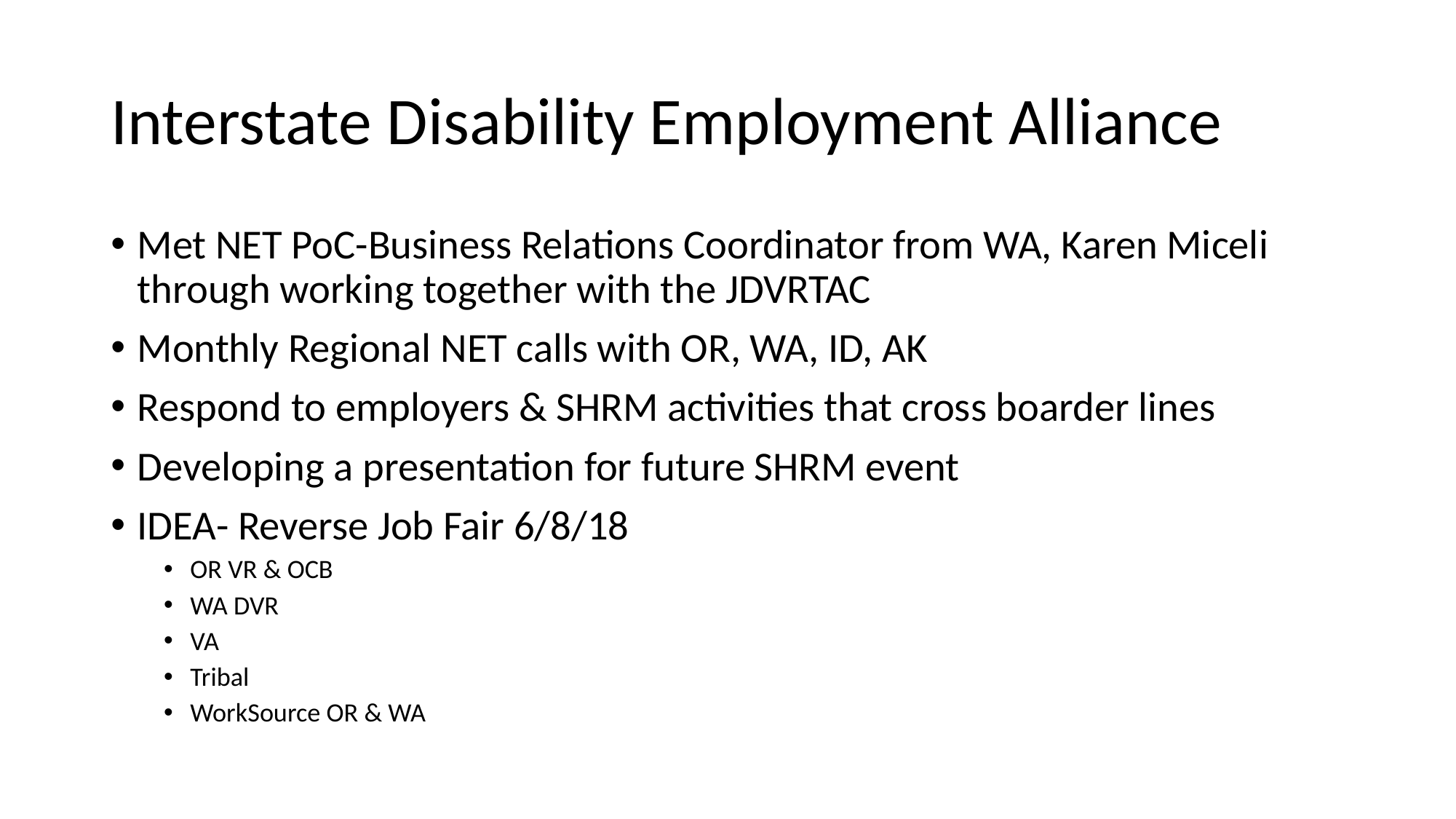

# Interstate Disability Employment Alliance
Met NET PoC-Business Relations Coordinator from WA, Karen Miceli through working together with the JDVRTAC
Monthly Regional NET calls with OR, WA, ID, AK
Respond to employers & SHRM activities that cross boarder lines
Developing a presentation for future SHRM event
IDEA- Reverse Job Fair 6/8/18
OR VR & OCB
WA DVR
VA
Tribal
WorkSource OR & WA